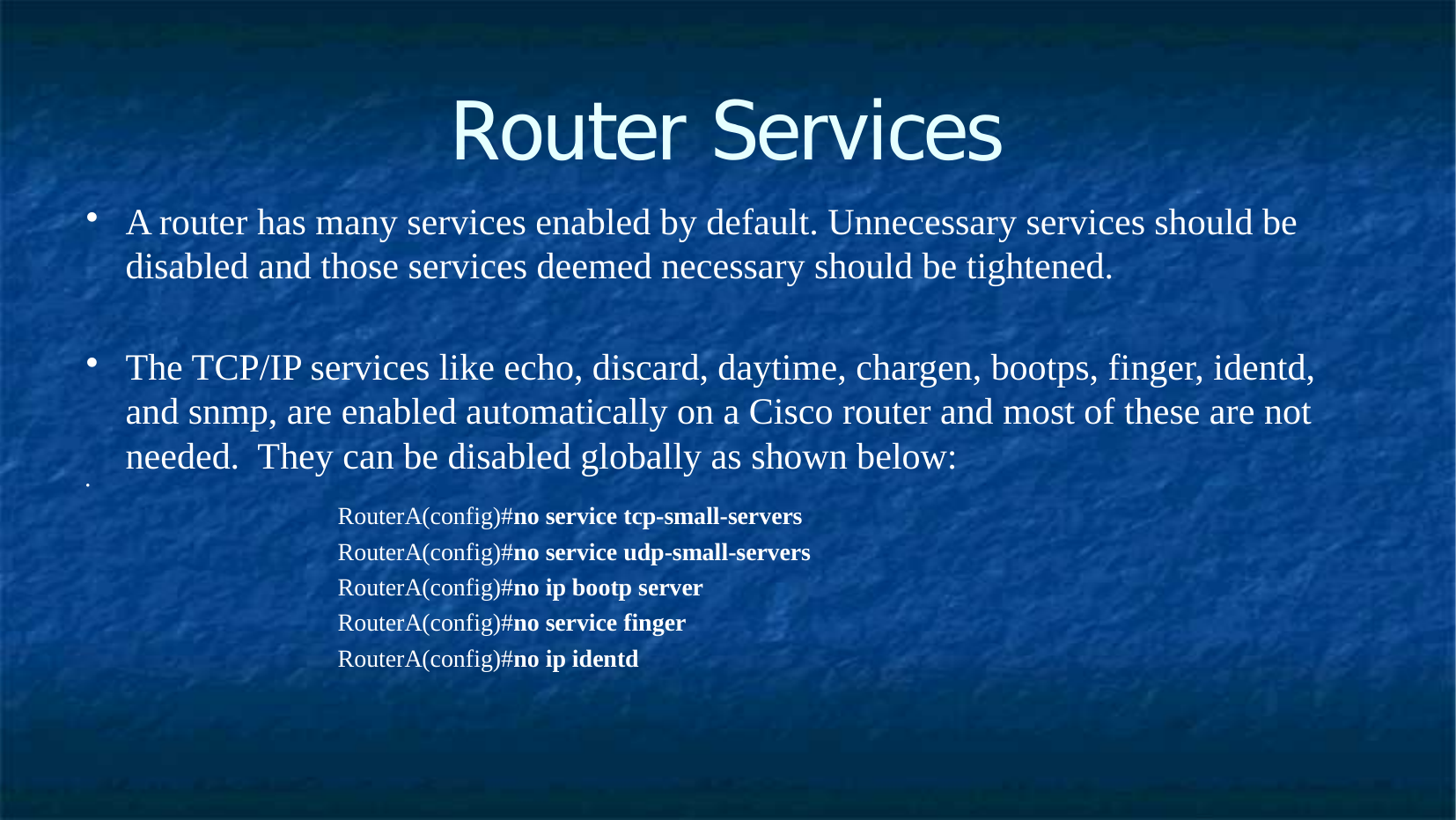

Router Services
A router has many services enabled by default. Unnecessary services should be disabled and those services deemed necessary should be tightened.

The TCP/IP services like echo, discard, daytime, chargen, bootps, finger, identd, and snmp, are enabled automatically on a Cisco router and most of these are not needed.  They can be disabled globally as shown below:

RouterA(config)#no service tcp-small-servers
RouterA(config)#no service udp-small-servers
RouterA(config)#no ip bootp server
RouterA(config)#no service finger
RouterA(config)#no ip identd